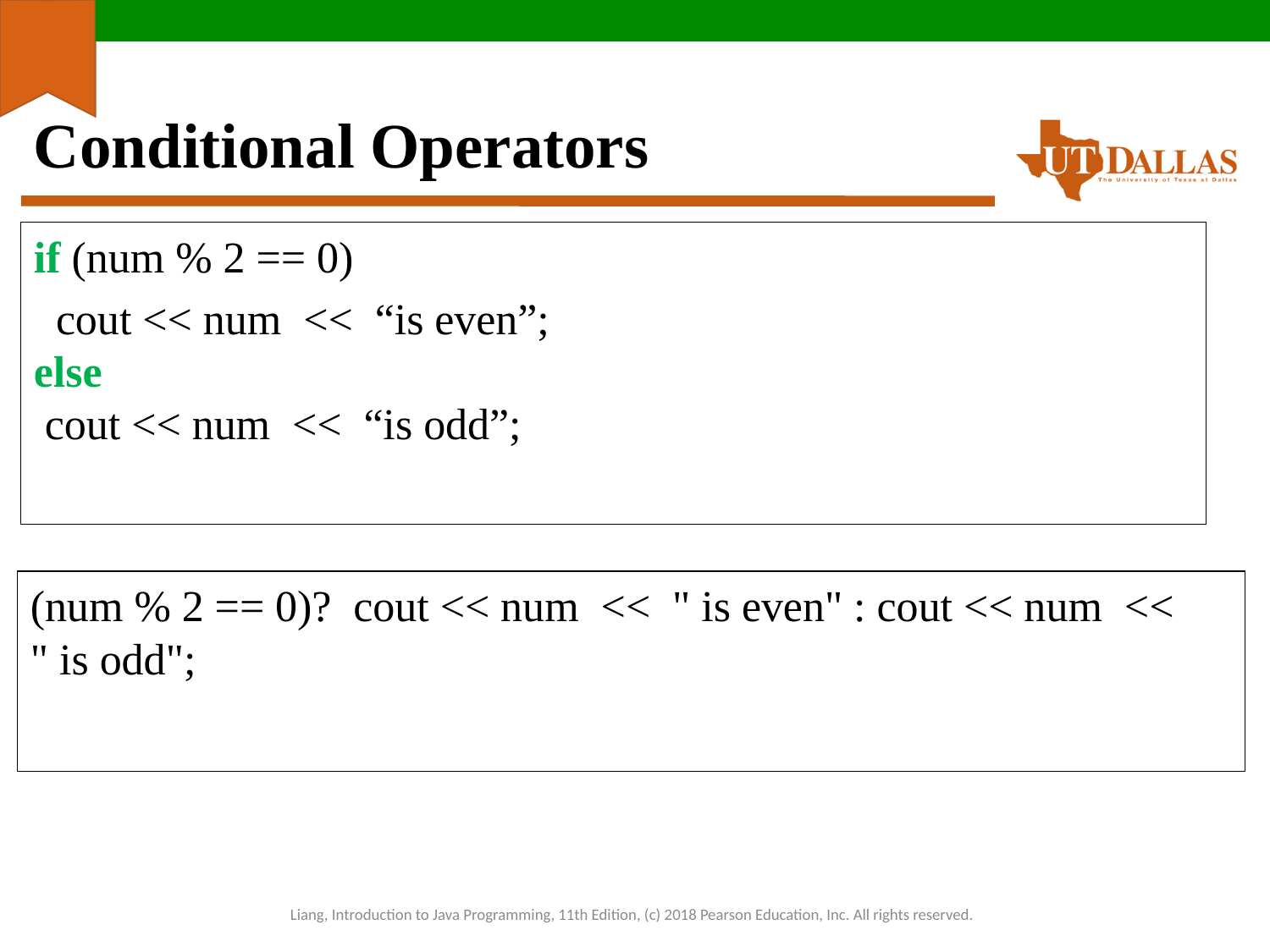

Conditional Operators
if (num % 2 == 0)
  cout << num  <<  “is even”;
else
 cout << num  <<  “is odd”;

(num % 2 == 0)?  cout << num  <<  " is even" : cout << num  <<
" is odd";
Liang, Introduction to Java Programming, 11th Edition, (c) 2018 Pearson Education, Inc. All rights reserved.